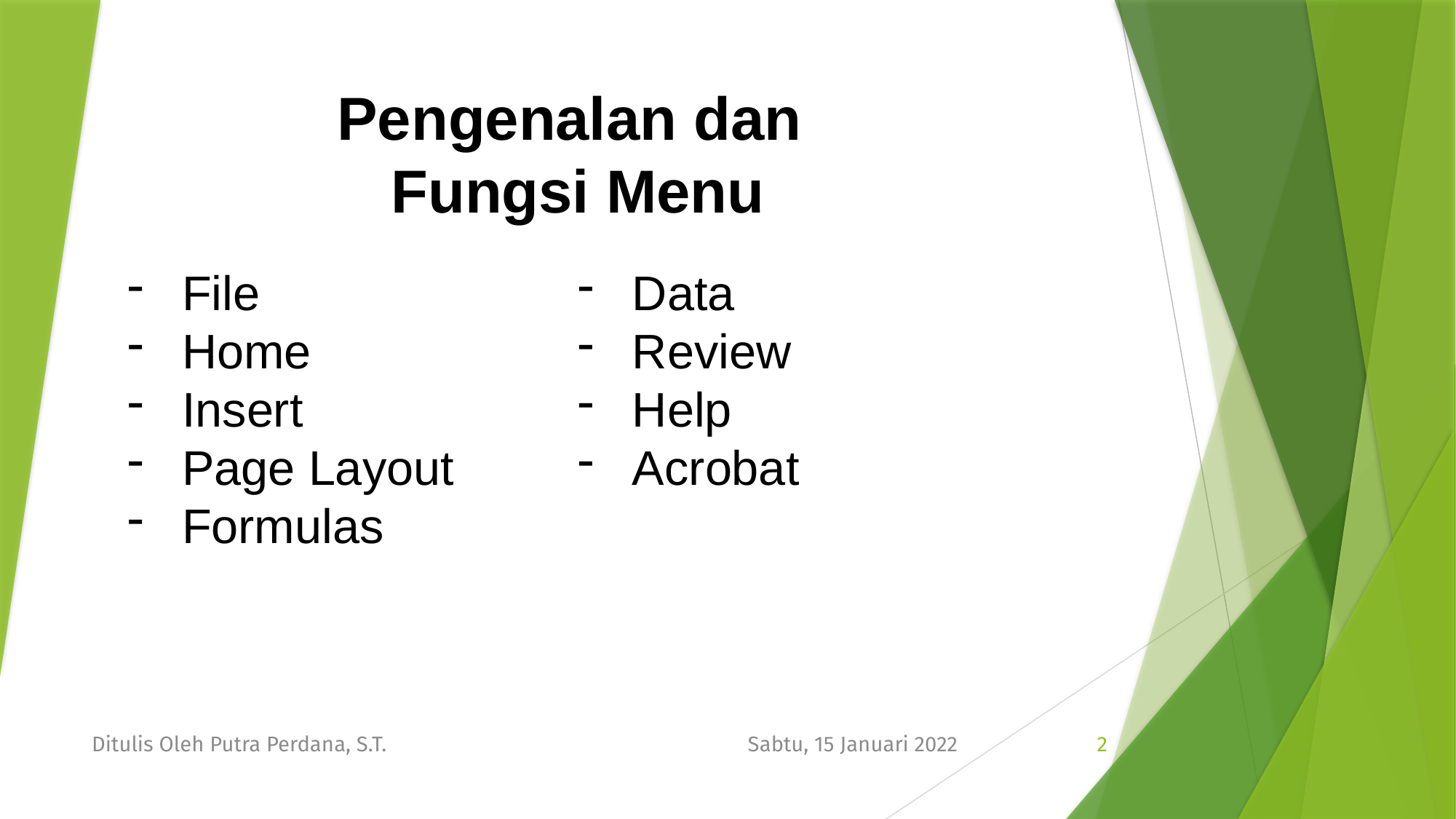

Pengenalan dan
Fungsi Menu
File
Home
Insert
Page Layout
Formulas
Data
Review
Help
Acrobat
Ditulis Oleh Putra Perdana, S.T.
Sabtu, 15 Januari 2022
2